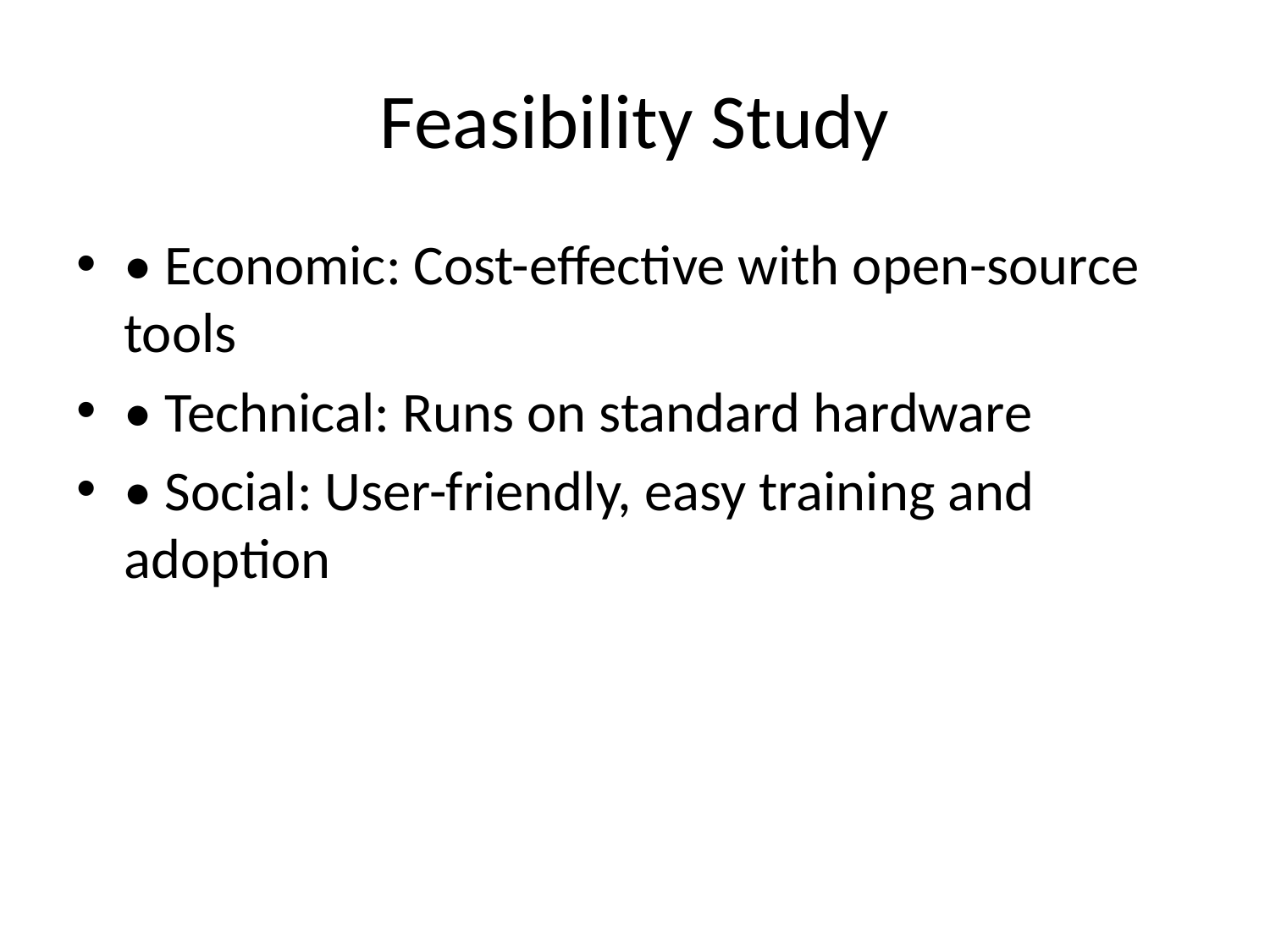

# Feasibility Study
• Economic: Cost-effective with open-source tools
• Technical: Runs on standard hardware
• Social: User-friendly, easy training and adoption